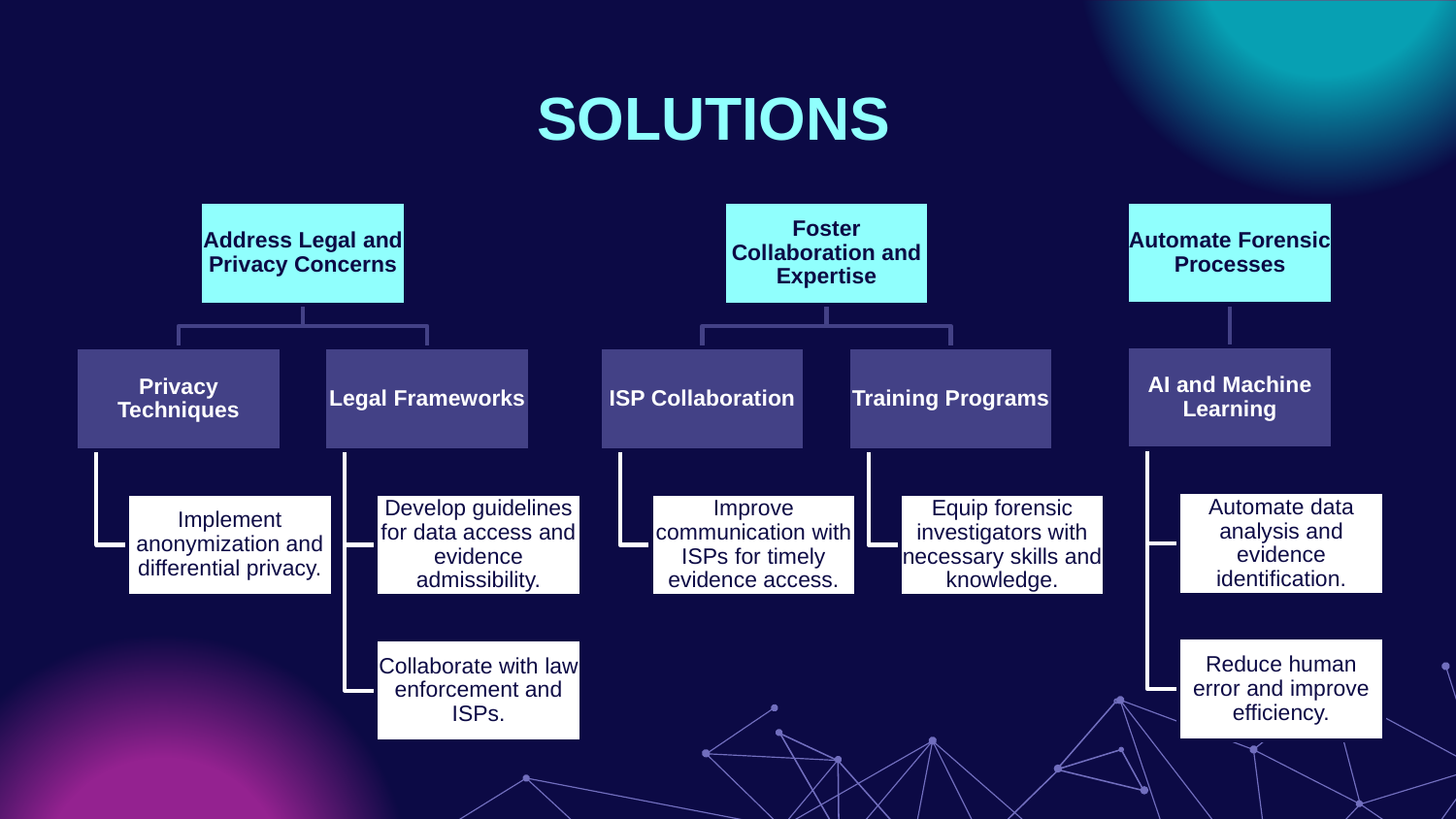

# SOLUTIONS
Address Legal and Privacy Concerns
Privacy Techniques
Implement anonymization and differential privacy.
Legal Frameworks
Develop guidelines for data access and evidence admissibility.
Collaborate with law enforcement and ISPs.
Foster Collaboration and Expertise
ISP Collaboration
Improve communication with ISPs for timely evidence access.
Training Programs
Equip forensic investigators with necessary skills and knowledge.
Automate Forensic Processes
AI and Machine Learning
Automate data analysis and evidence identification.
Reduce human error and improve efficiency.